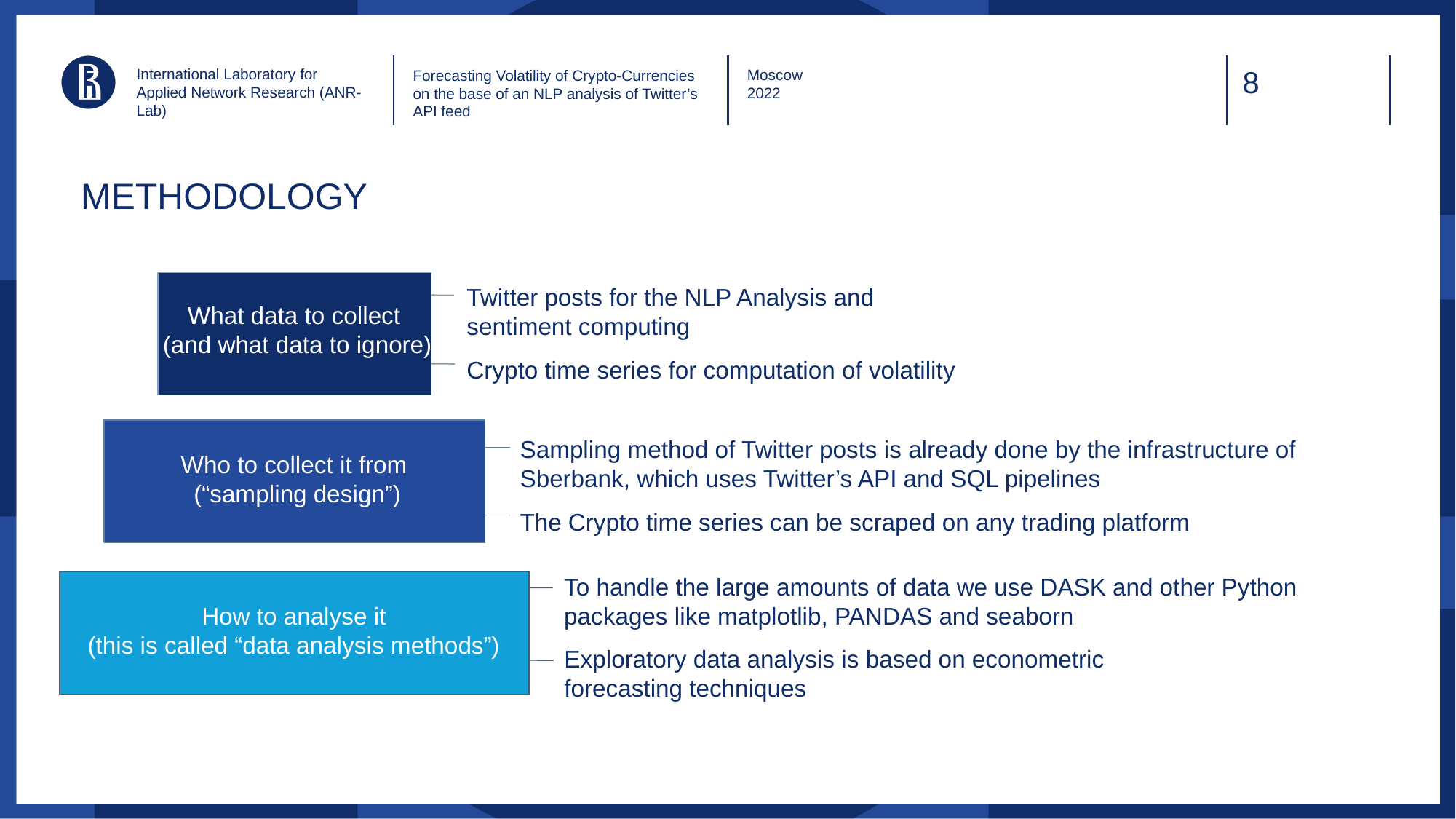

International Laboratory for Applied Network Research (ANR-Lab)

Moscow
2022
Forecasting Volatility of Crypto-Currencies on the base of an NLP analysis of Twitter’s API feed

METHODOLOGY

Twitter posts for the NLP Analysis and sentiment computing
Crypto time series for computation of volatility
What data to collect
(and what data to ignore)

Sampling method of Twitter posts is already done by the infrastructure of Sberbank, which uses Twitter’s API and SQL pipelines
The Crypto time series can be scraped on any trading platform
Who to collect it from
(“sampling design”)
To handle the large amounts of data we use DASK and other Python packages like matplotlib, PANDAS and seaborn

How to analyse it
(this is called “data analysis methods”)
Exploratory data analysis is based on econometric forecasting techniques